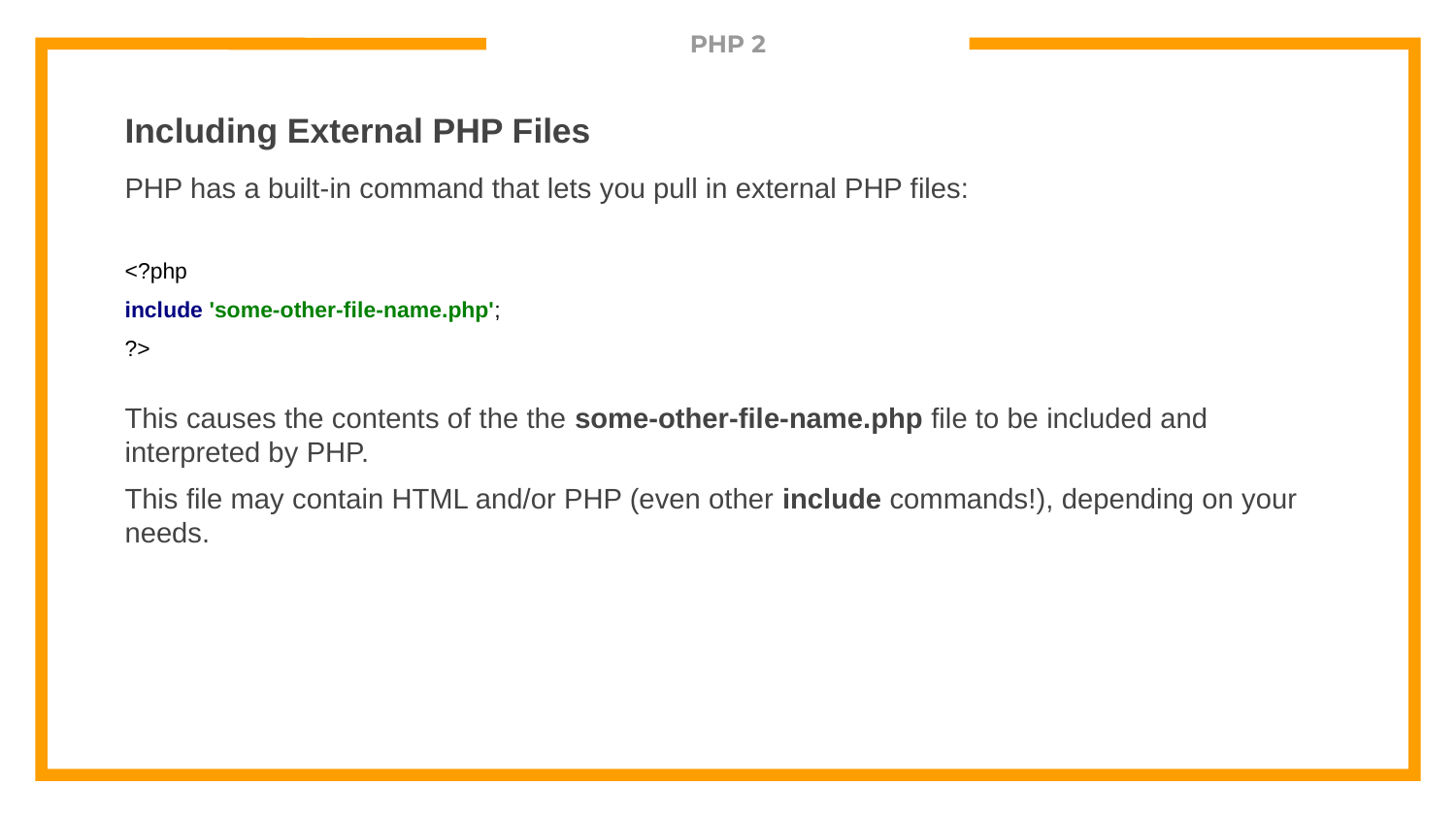

# PHP 2
Including External PHP Files
PHP has a built-in command that lets you pull in external PHP files:

This causes the contents of the the some-other-file-name.php file to be included and interpreted by PHP.
This file may contain HTML and/or PHP (even other include commands!), depending on your needs.

<?php
include 'some-other-file-name.php';
?>